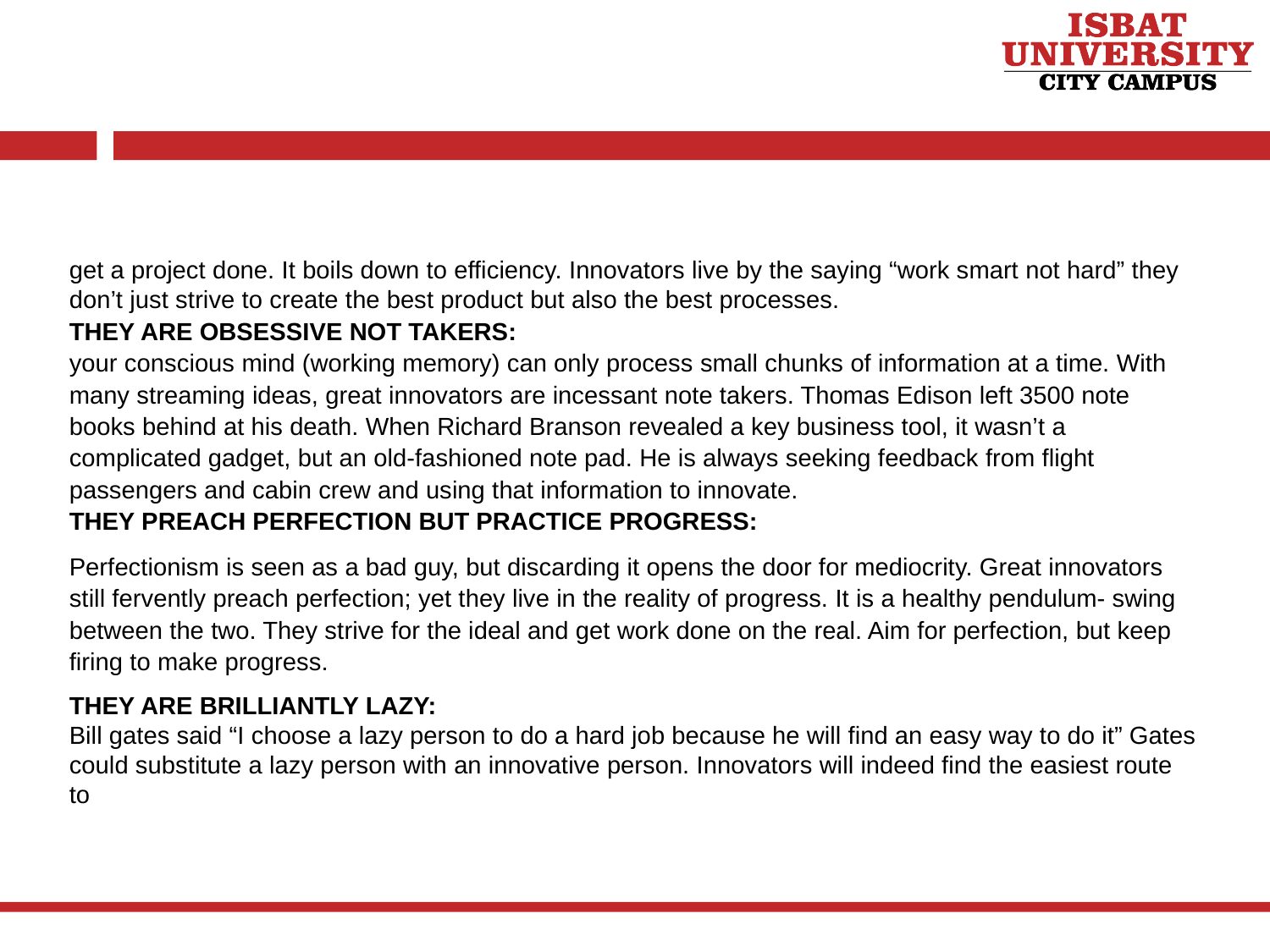

get a project done. It boils down to efficiency. Innovators live by the saying “work smart not hard” they don’t just strive to create the best product but also the best processes.
THEY ARE OBSESSIVE NOT TAKERS:
your conscious mind (working memory) can only process small chunks of information at a time. With many streaming ideas, great innovators are incessant note takers. Thomas Edison left 3500 note books behind at his death. When Richard Branson revealed a key business tool, it wasn’t a complicated gadget, but an old-fashioned note pad. He is always seeking feedback from flight passengers and cabin crew and using that information to innovate.
THEY PREACH PERFECTION BUT PRACTICE PROGRESS:
Perfectionism is seen as a bad guy, but discarding it opens the door for mediocrity. Great innovators still fervently preach perfection; yet they live in the reality of progress. It is a healthy pendulum- swing between the two. They strive for the ideal and get work done on the real. Aim for perfection, but keep firing to make progress.
THEY ARE BRILLIANTLY LAZY:
Bill gates said “I choose a lazy person to do a hard job because he will find an easy way to do it” Gates could substitute a lazy person with an innovative person. Innovators will indeed find the easiest route to